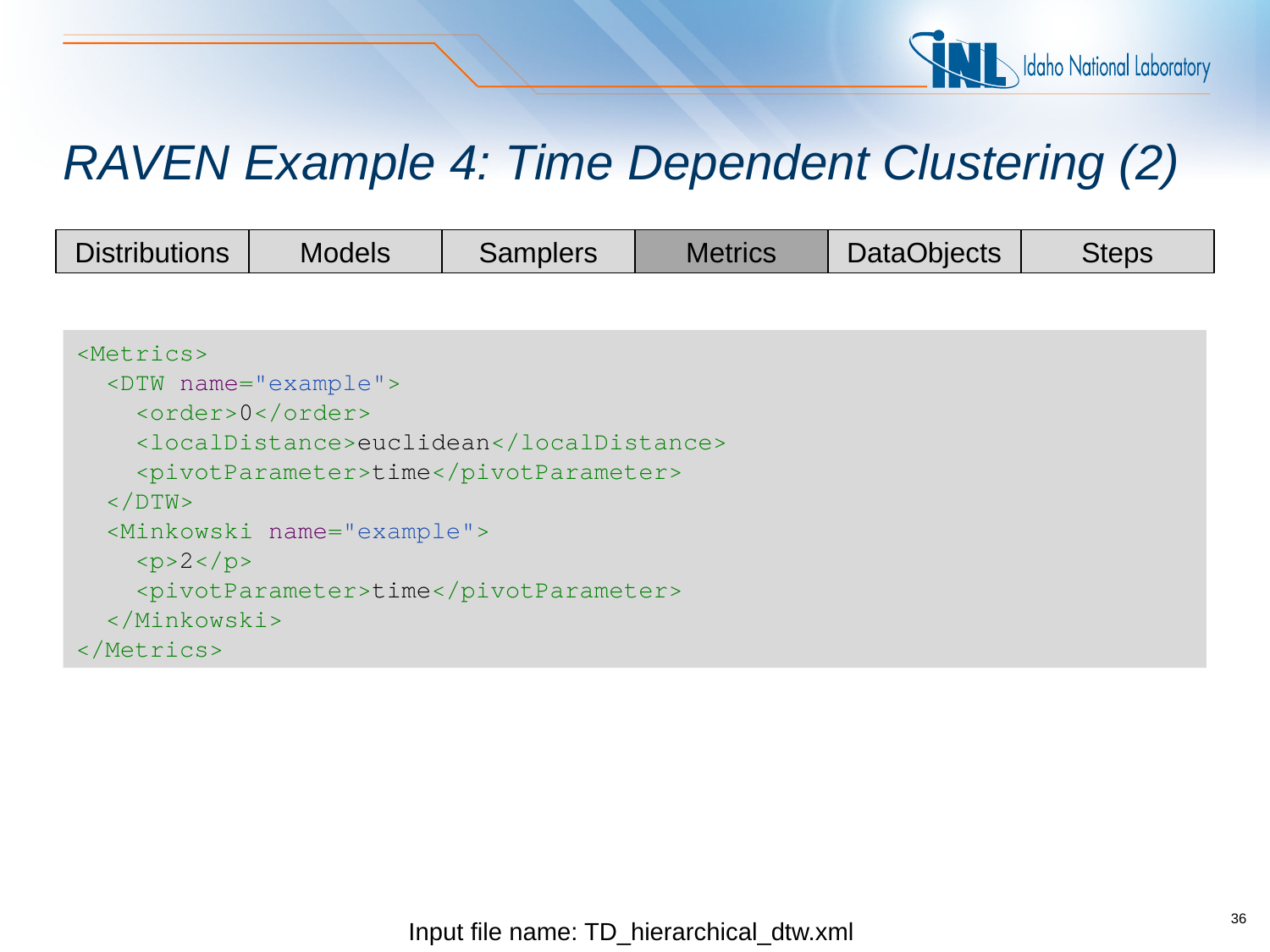

# RAVEN Example 4: Time Dependent Clustering (2)
Steps
Distributions
Models
Samplers
Metrics
DataObjects
<Metrics>
  <DTW name="example">
    <order>0</order>
    <localDistance>euclidean</localDistance>
    <pivotParameter>time</pivotParameter>
  </DTW>
  <Minkowski name="example">
    <p>2</p>
    <pivotParameter>time</pivotParameter>
  </Minkowski>
</Metrics>
Input file name: TD_hierarchical_dtw.xml
36